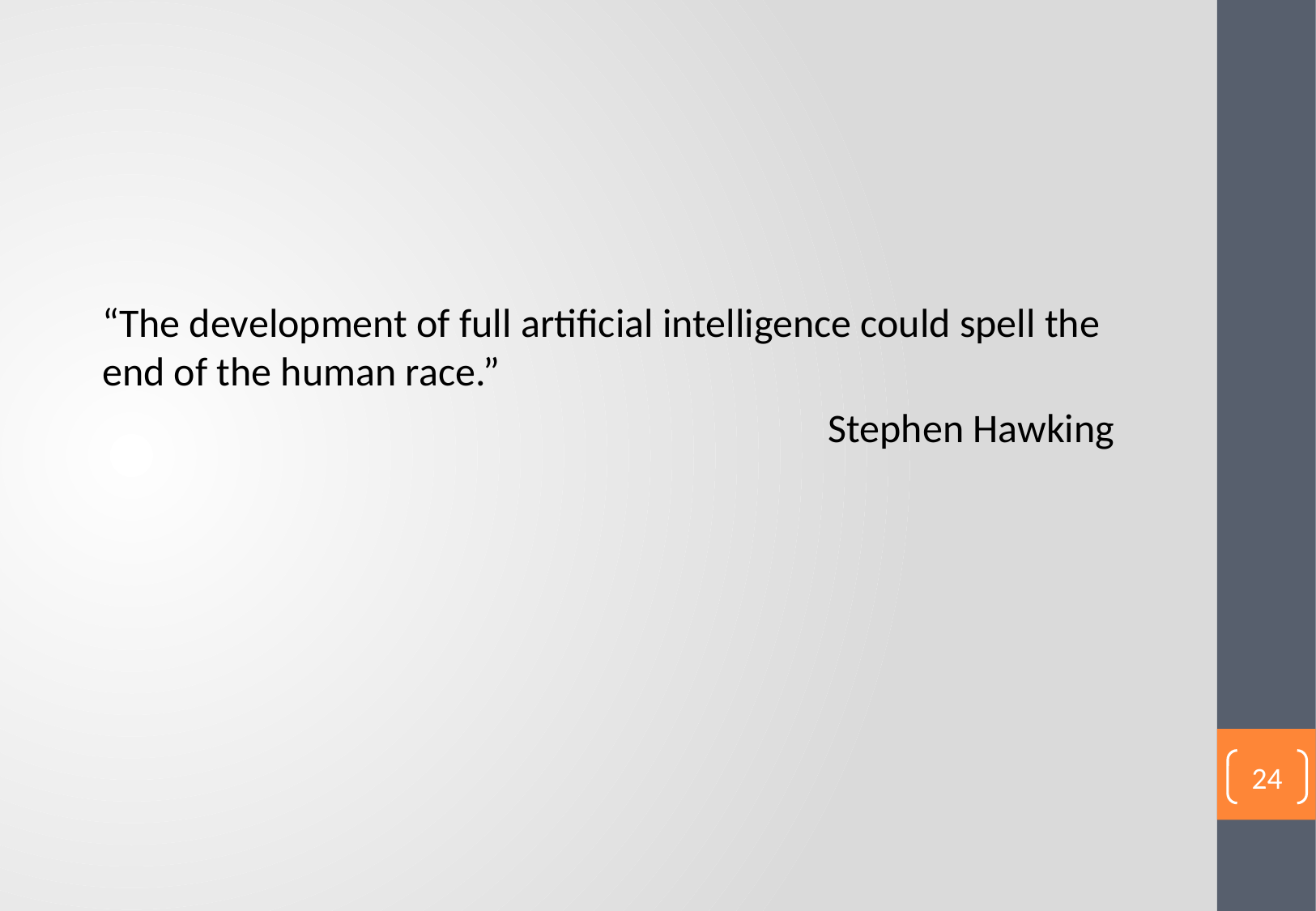

“The development of full artificial intelligence could spell the end of the human race.”
					             Stephen Hawking

24